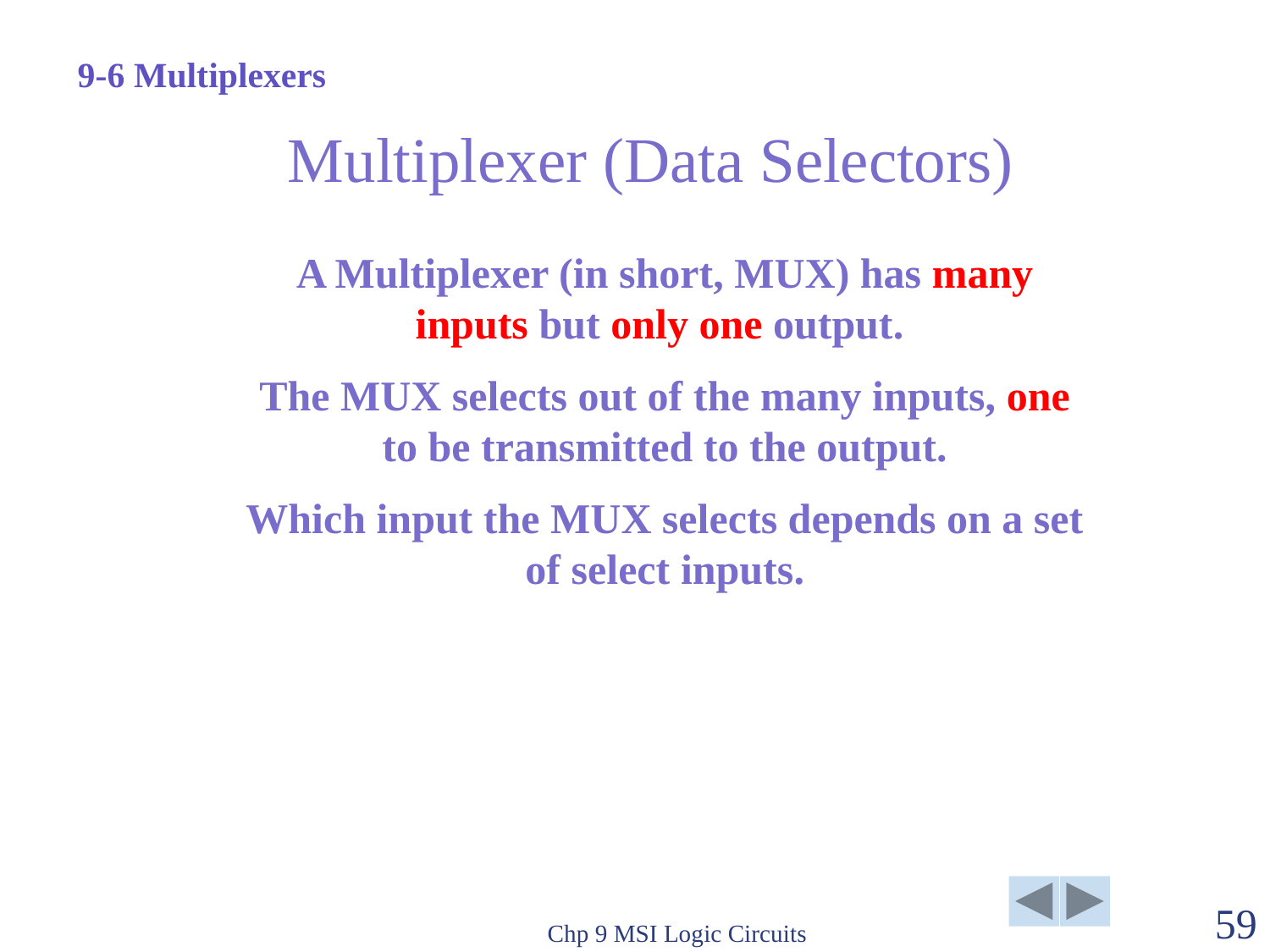

9-6 Multiplexers
# Multiplexer (Data Selectors)
A Multiplexer (in short, MUX) has many inputs but only one output.
The MUX selects out of the many inputs, one to be transmitted to the output.
Which input the MUX selects depends on a set of select inputs.
Chp 9 MSI Logic Circuits
59